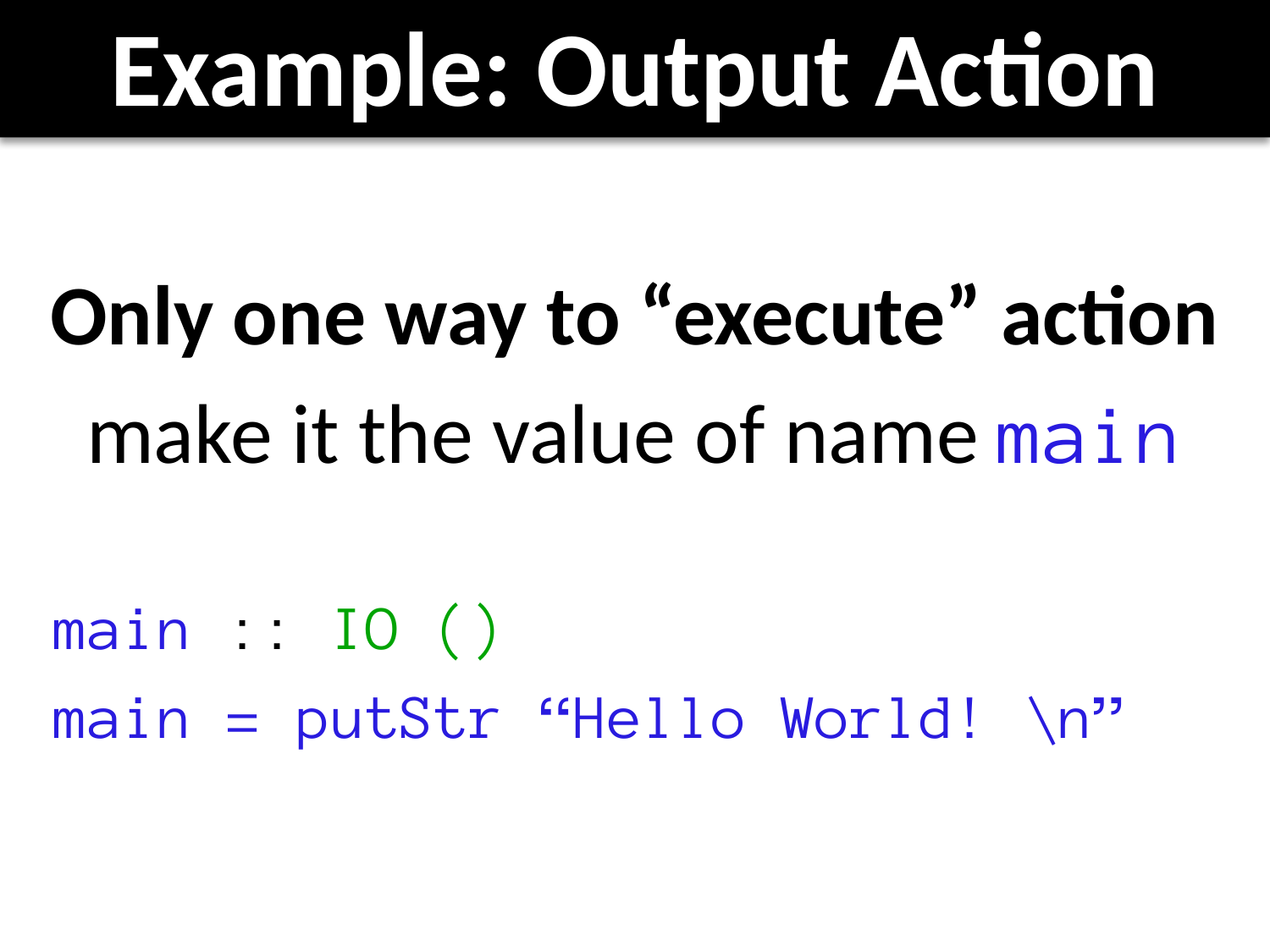

# Example: Output Action
Only one way to “execute” action
make it the value of name main
main :: IO ()
main = putStr “Hello World! \n”